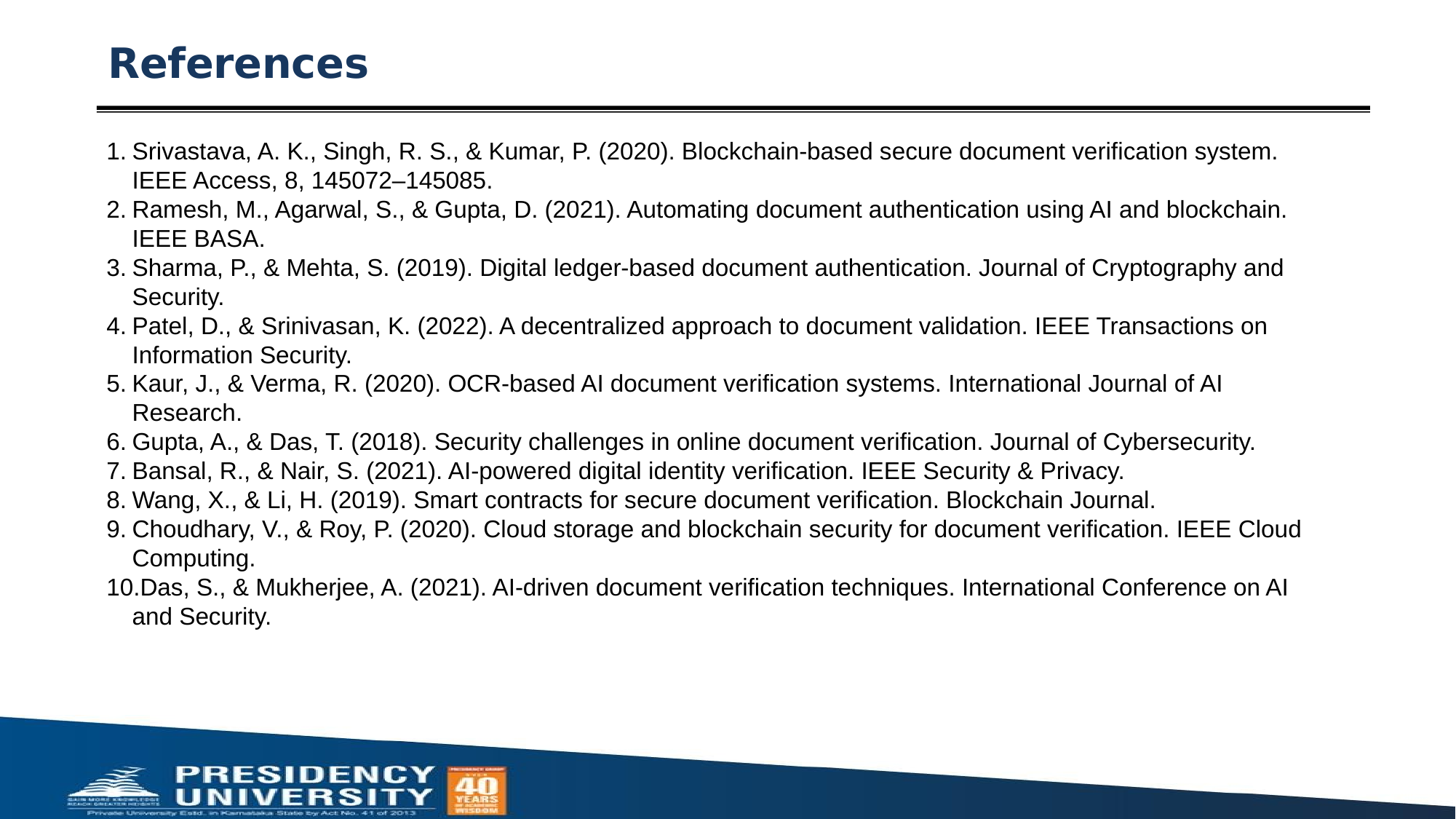

# References
Srivastava, A. K., Singh, R. S., & Kumar, P. (2020). Blockchain-based secure document verification system. IEEE Access, 8, 145072–145085.
Ramesh, M., Agarwal, S., & Gupta, D. (2021). Automating document authentication using AI and blockchain. IEEE BASA.
Sharma, P., & Mehta, S. (2019). Digital ledger-based document authentication. Journal of Cryptography and Security.
Patel, D., & Srinivasan, K. (2022). A decentralized approach to document validation. IEEE Transactions on Information Security.
Kaur, J., & Verma, R. (2020). OCR-based AI document verification systems. International Journal of AI Research.
Gupta, A., & Das, T. (2018). Security challenges in online document verification. Journal of Cybersecurity.
Bansal, R., & Nair, S. (2021). AI-powered digital identity verification. IEEE Security & Privacy.
Wang, X., & Li, H. (2019). Smart contracts for secure document verification. Blockchain Journal.
Choudhary, V., & Roy, P. (2020). Cloud storage and blockchain security for document verification. IEEE Cloud Computing.
Das, S., & Mukherjee, A. (2021). AI-driven document verification techniques. International Conference on AI and Security.